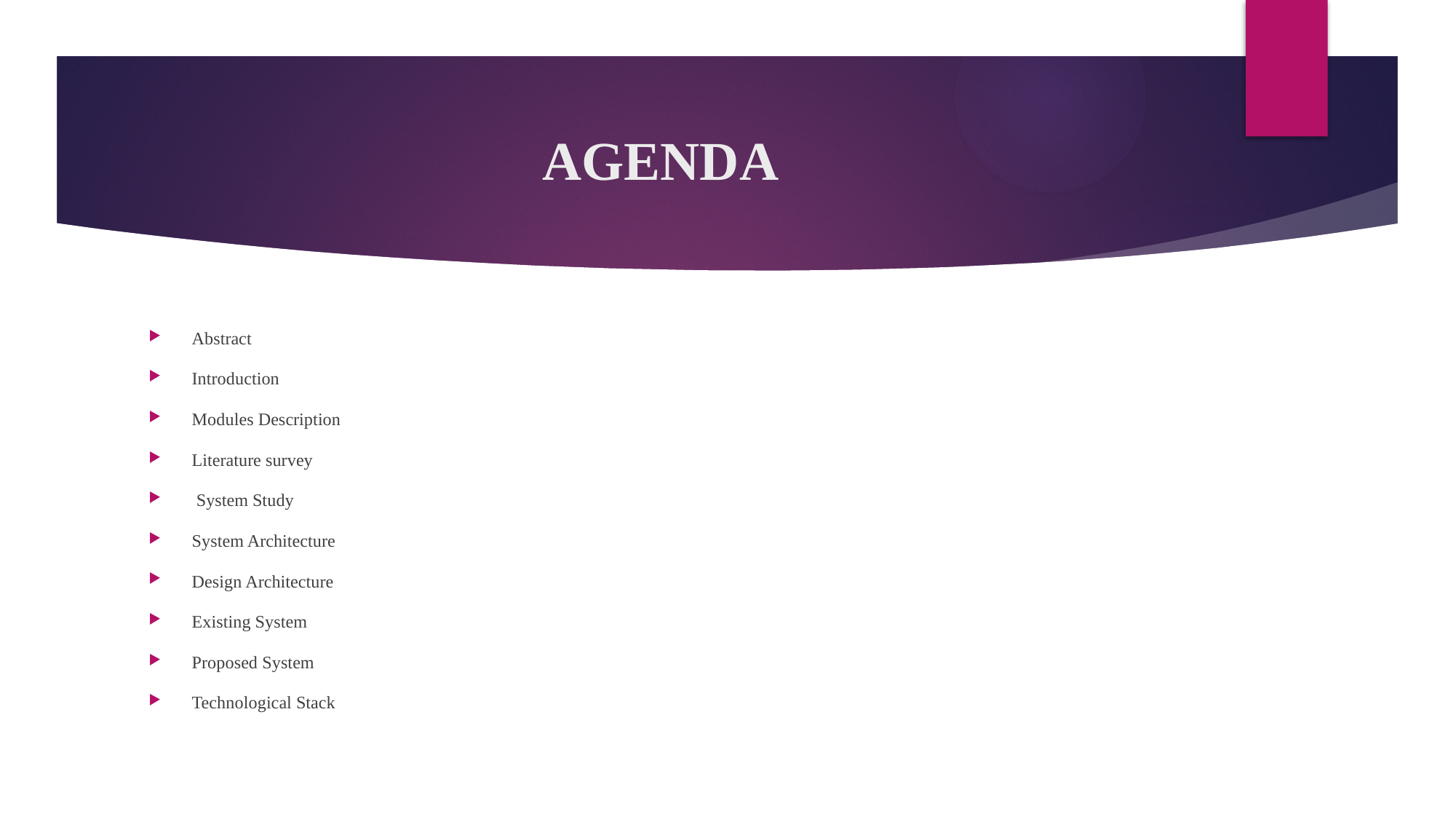

# AGENDA
Abstract
Introduction
Modules Description
Literature survey
 System Study
System Architecture
Design Architecture
Existing System
Proposed System
Technological Stack